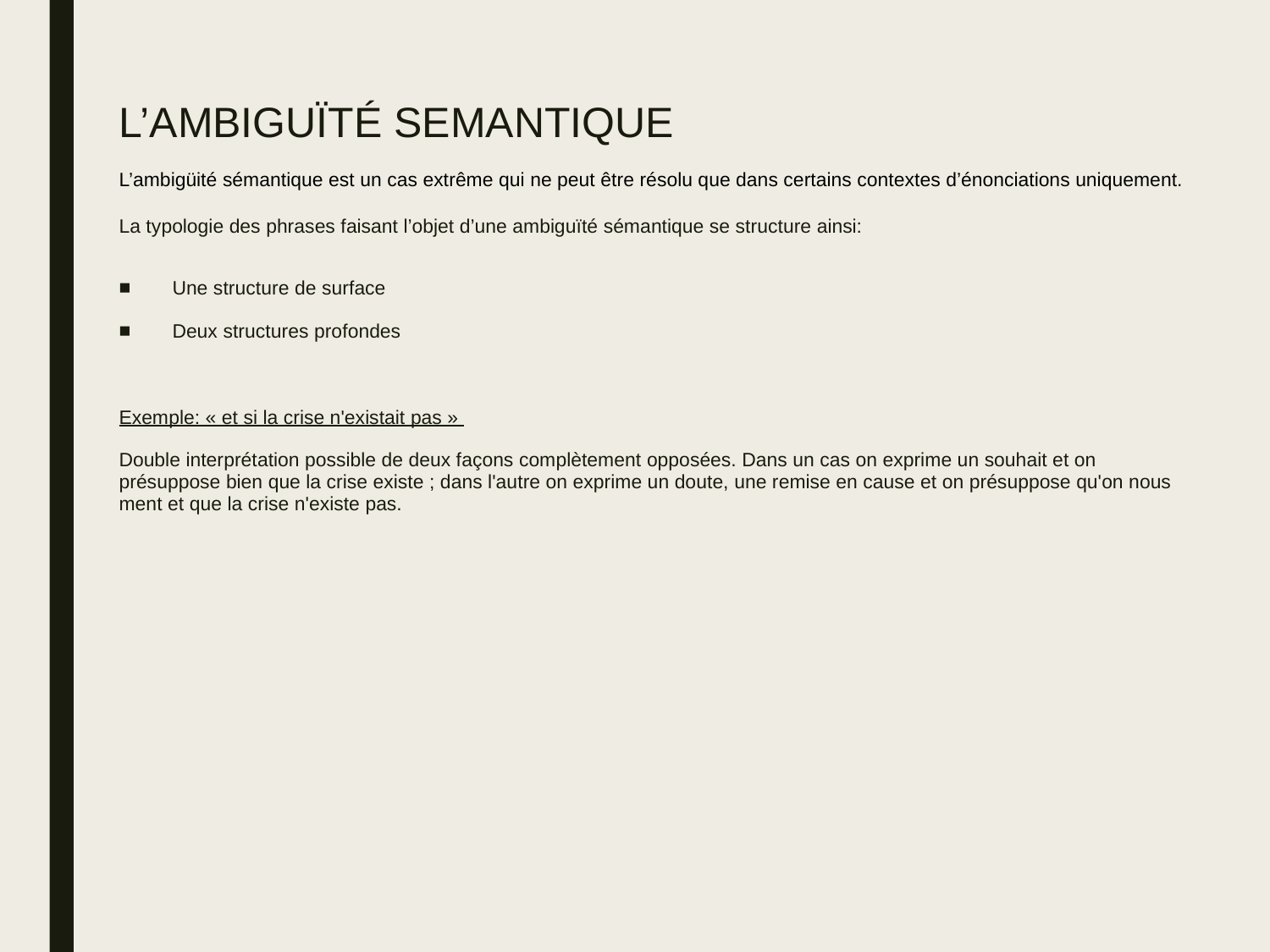

# L’Ambiguïté SEMANTIQUE
L’ambigüité sémantique est un cas extrême qui ne peut être résolu que dans certains contextes d’énonciations uniquement.

La typologie des phrases faisant l’objet d’une ambiguïté sémantique se structure ainsi:

Une structure de surface
Deux structures profondes

Exemple: « et si la crise n'existait pas »
Double interprétation possible de deux façons complètement opposées. Dans un cas on exprime un souhait et on présuppose bien que la crise existe ; dans l'autre on exprime un doute, une remise en cause et on présuppose qu'on nous ment et que la crise n'existe pas.